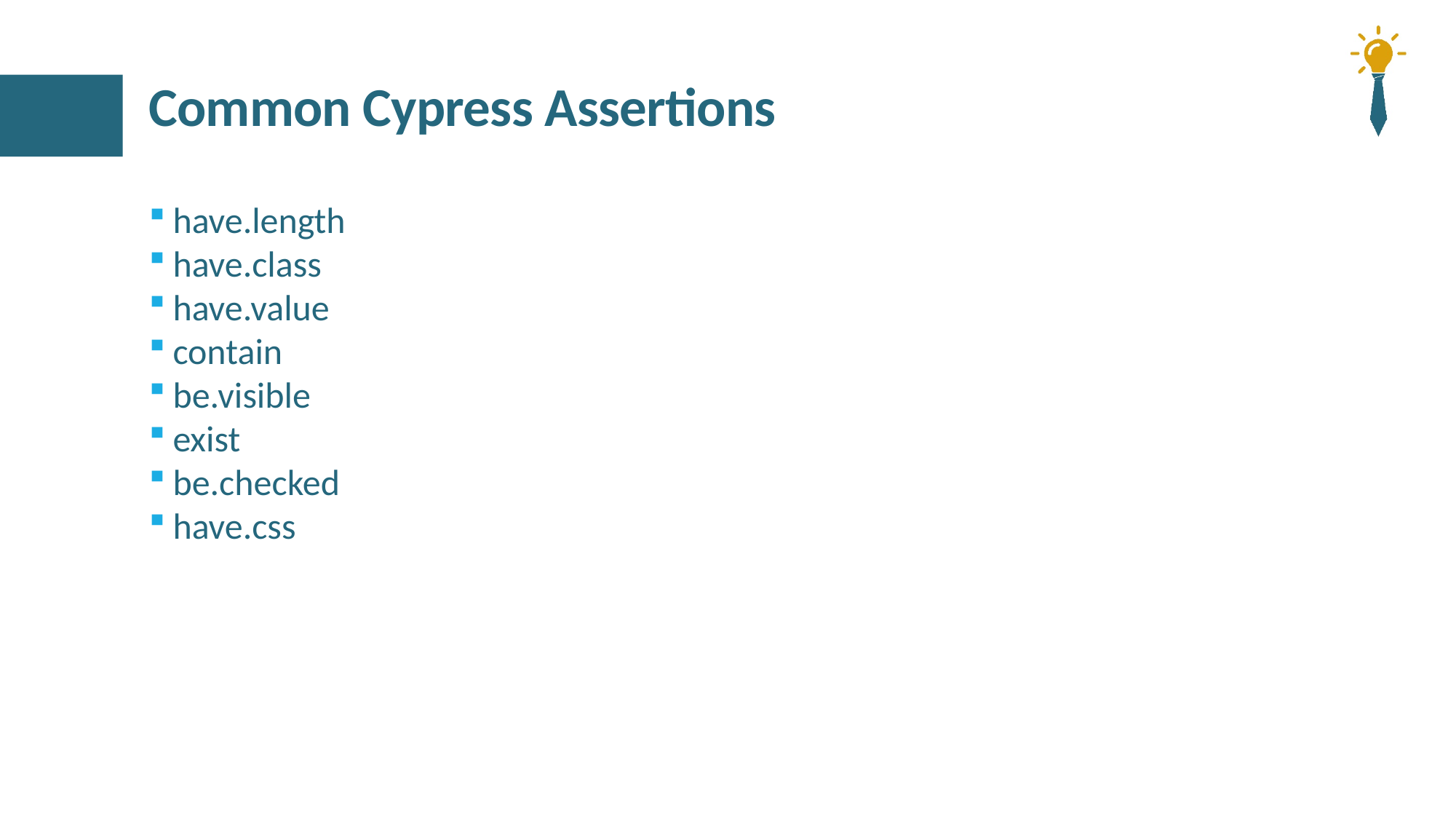

# Common Cypress Assertions
have.length
have.class
have.value
contain
be.visible
exist
be.checked
have.css